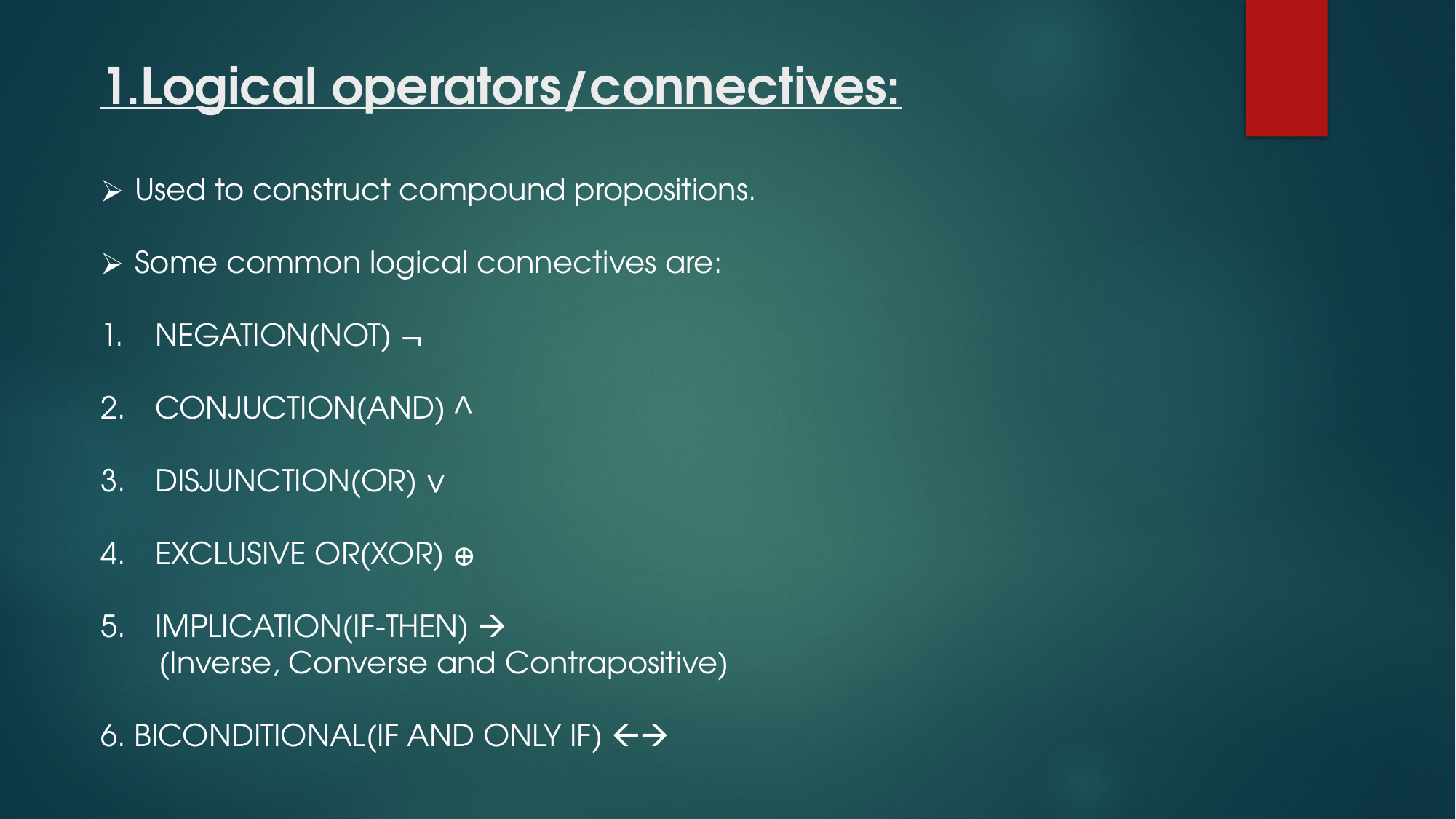

# 1.Logical operators/connectives:
Used to construct compound propositions.
Some common logical connectives are:
NEGATION(NOT) ¬
CONJUCTION(AND) ^
DISJUNCTION(OR) ∨
EXCLUSIVE OR(XOR) ⊕
IMPLICATION(IF-THEN) 🡪
       (Inverse, Converse and Contrapositive)
6. BICONDITIONAL(IF AND ONLY IF) 🡨🡪